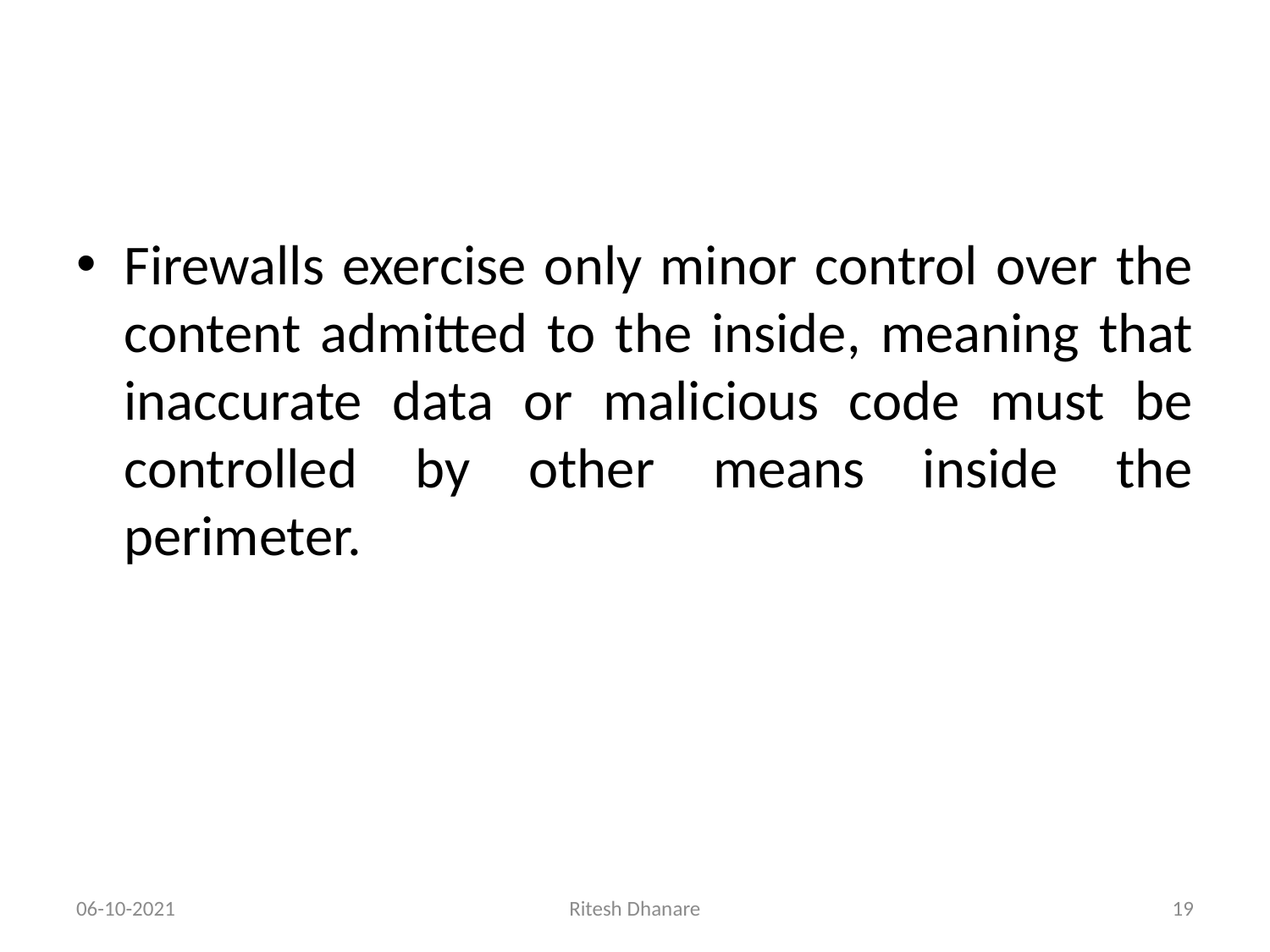

#
Firewalls exercise only minor control over the content admitted to the inside, meaning that inaccurate data or malicious code must be controlled by other means inside the perimeter.

06-10-2021
Ritesh Dhanare
19